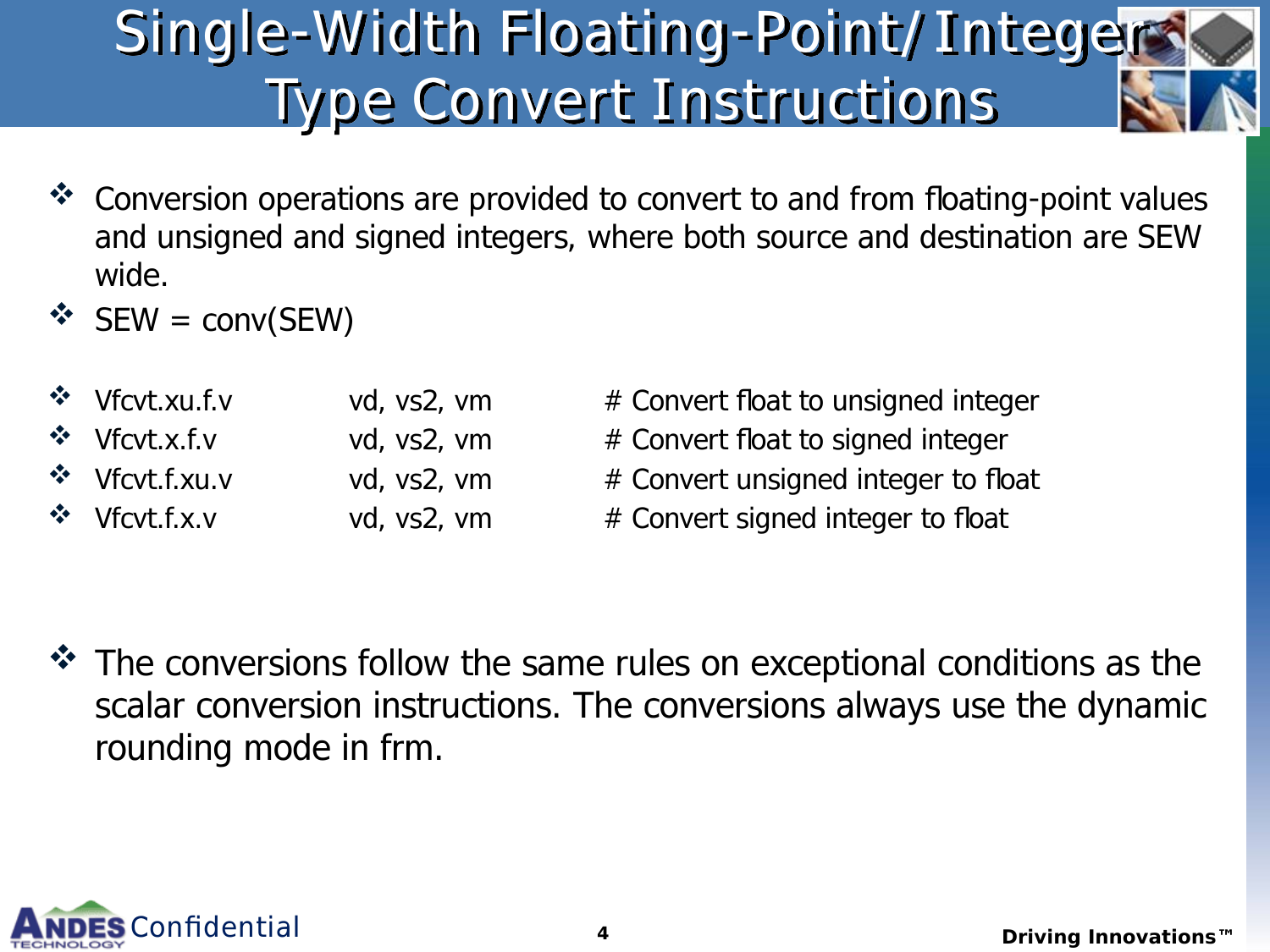

# Single-Width Floating-Point/Integer Type Convert Instructions
Conversion operations are provided to convert to and from floating-point values and unsigned and signed integers, where both source and destination are SEW wide.
SEW = conv(SEW)

Vfcvt.xu.f.v 	vd, vs2, vm	# Convert float to unsigned integer
Vfcvt.x.f.v 	vd, vs2, vm	# Convert float to signed integer
Vfcvt.f.xu.v 	vd, vs2, vm	# Convert unsigned integer to float
Vfcvt.f.x.v 	vd, vs2, vm	# Convert signed integer to float

The conversions follow the same rules on exceptional conditions as the scalar conversion instructions. The conversions always use the dynamic rounding mode in frm.